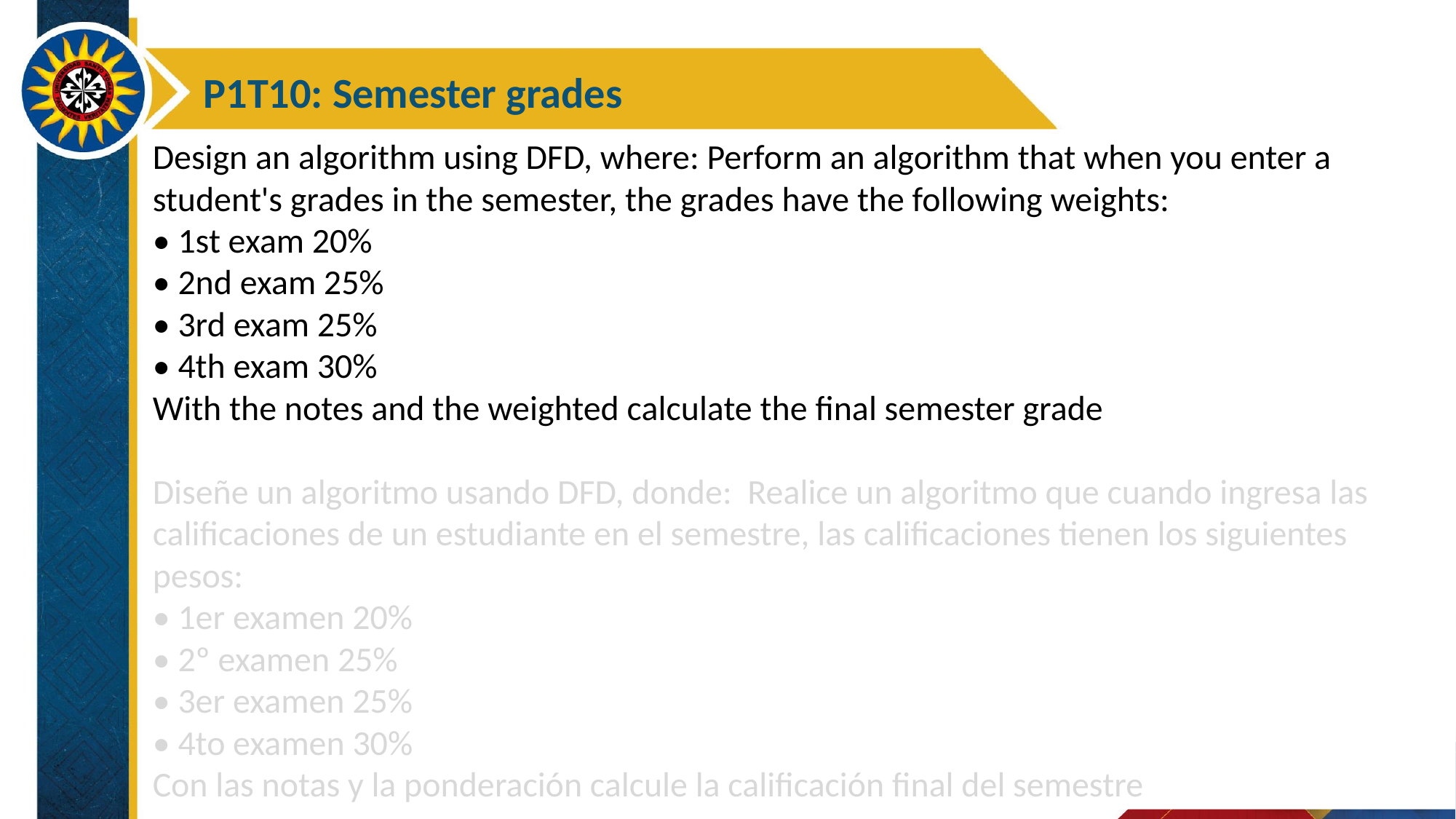

P1T10: Semester grades
Design an algorithm using DFD, where: Perform an algorithm that when you enter a student's grades in the semester, the grades have the following weights:
• 1st exam 20%
• 2nd exam 25%
• 3rd exam 25%
• 4th exam 30%
With the notes and the weighted calculate the final semester grade

Diseñe un algoritmo usando DFD, donde:  Realice un algoritmo que cuando ingresa las calificaciones de un estudiante en el semestre, las calificaciones tienen los siguientes pesos:
• 1er examen 20%
• 2º examen 25%
• 3er examen 25%
• 4to examen 30%
Con las notas y la ponderación calcule la calificación final del semestre